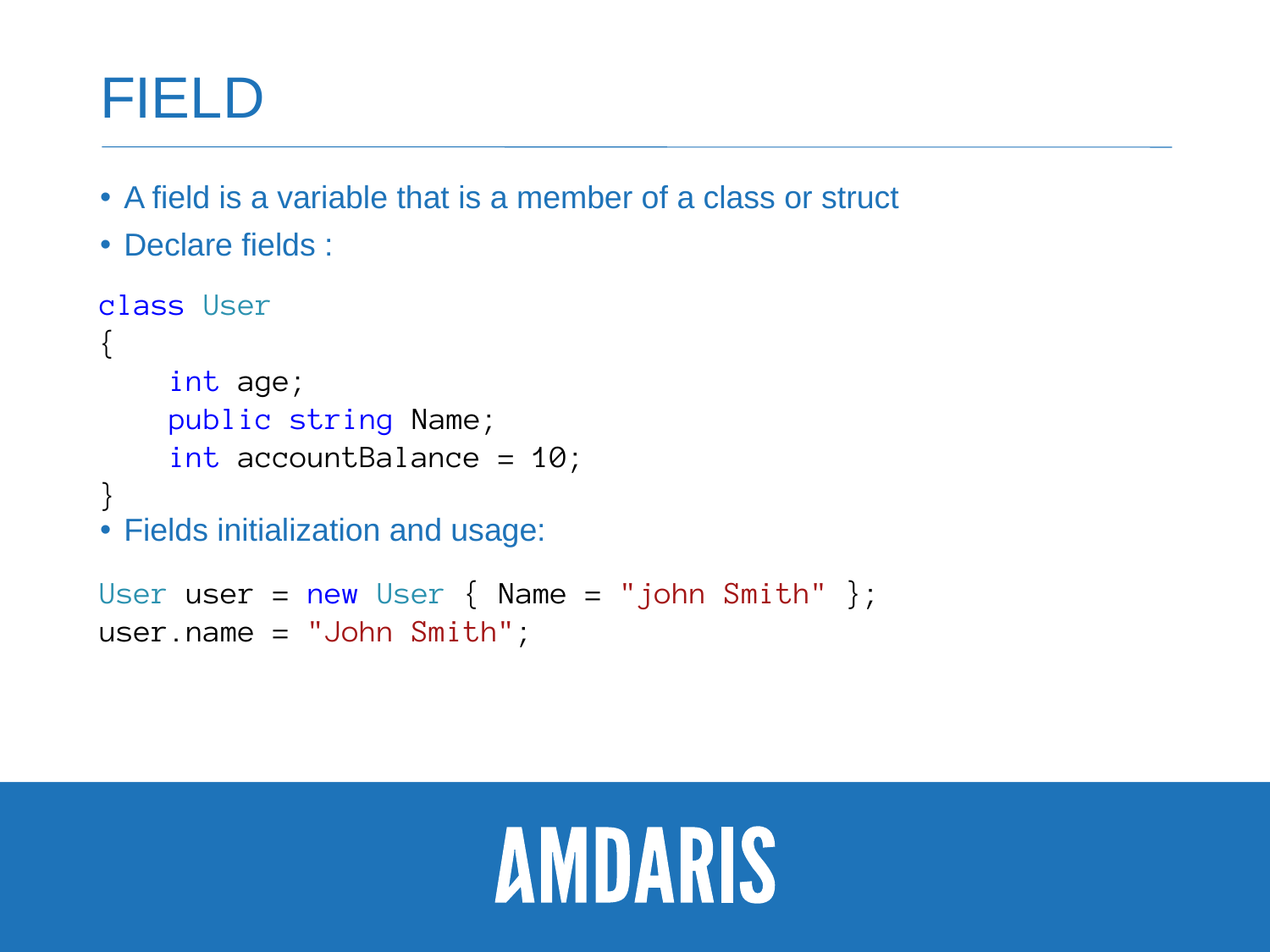

# Field
A field is a variable that is a member of a class or struct
Declare fields :

Fields initialization and usage:

class User
{
    int age;
    public string Name;
    int accountBalance = 10;
}
User user = new User { Name = "john Smith" };
user.name = "John Smith";